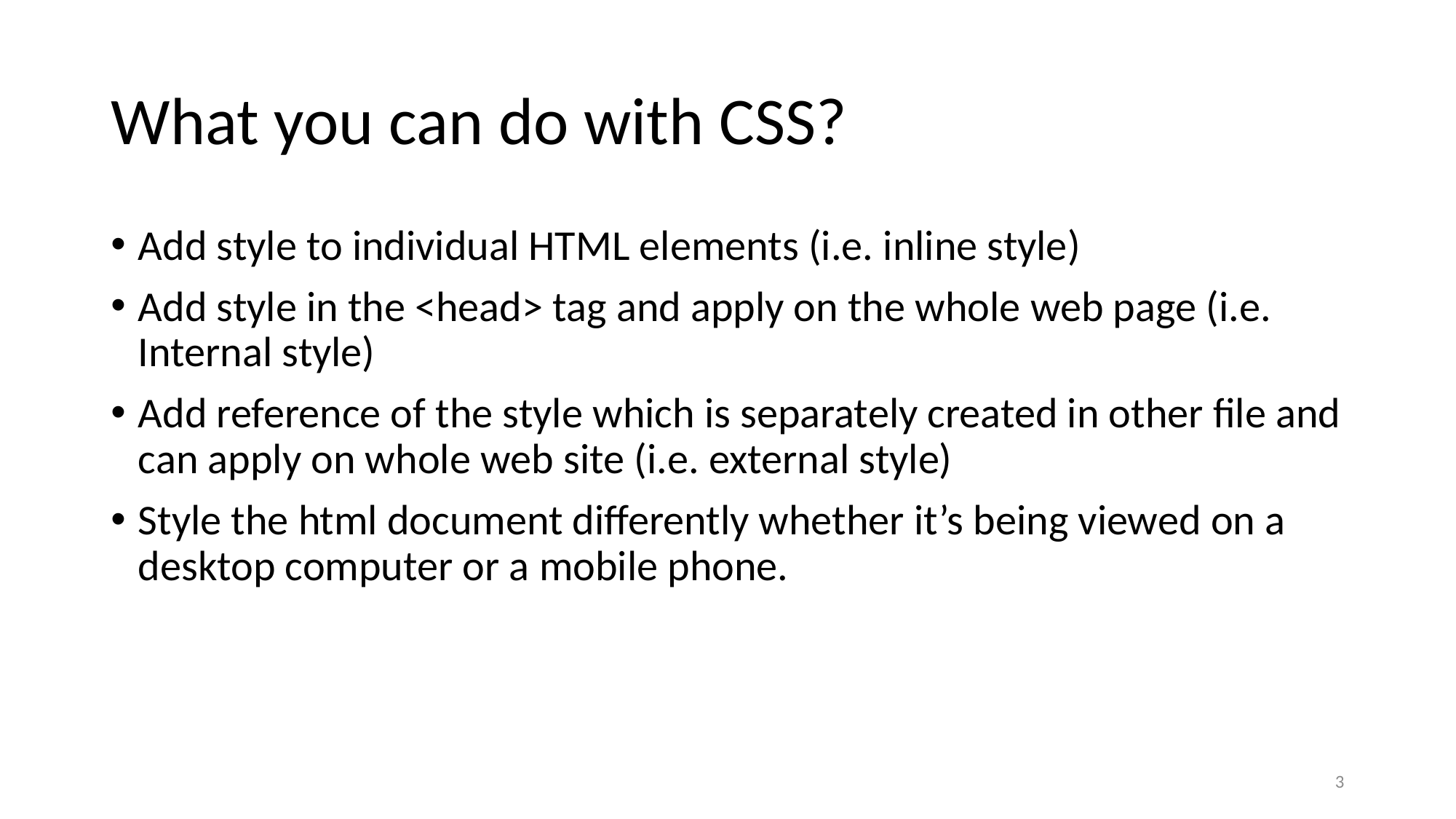

# What you can do with CSS?
Add style to individual HTML elements (i.e. inline style)
Add style in the <head> tag and apply on the whole web page (i.e. Internal style)
Add reference of the style which is separately created in other file and can apply on whole web site (i.e. external style)
Style the html document differently whether it’s being viewed on a desktop computer or a mobile phone.
3